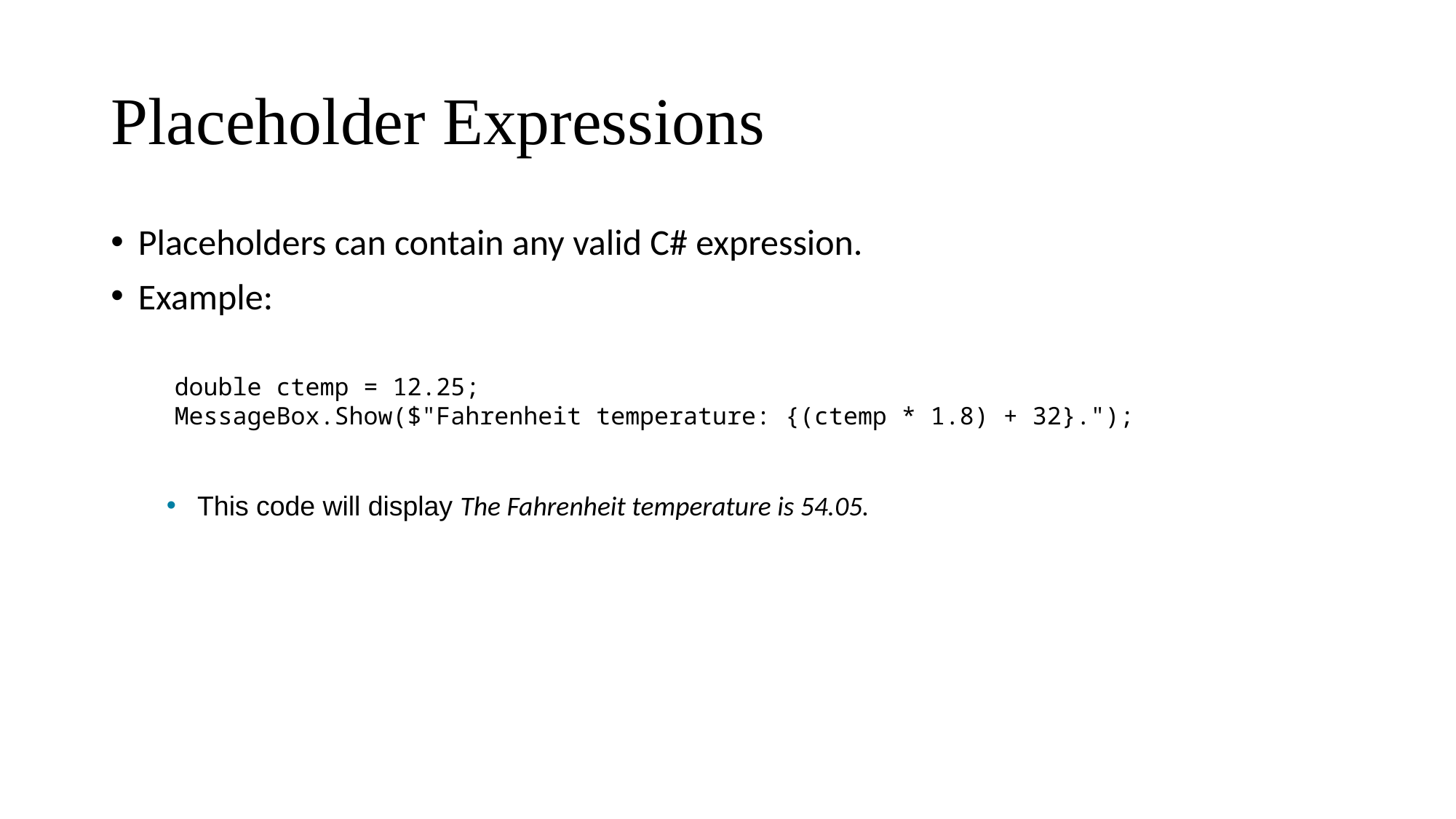

# Placeholder Expressions
Placeholders can contain any valid C# expression.
Example:
double ctemp = 12.25;
MessageBox.Show($"Fahrenheit temperature: {(ctemp * 1.8) + 32}.");
This code will display The Fahrenheit temperature is 54.05.